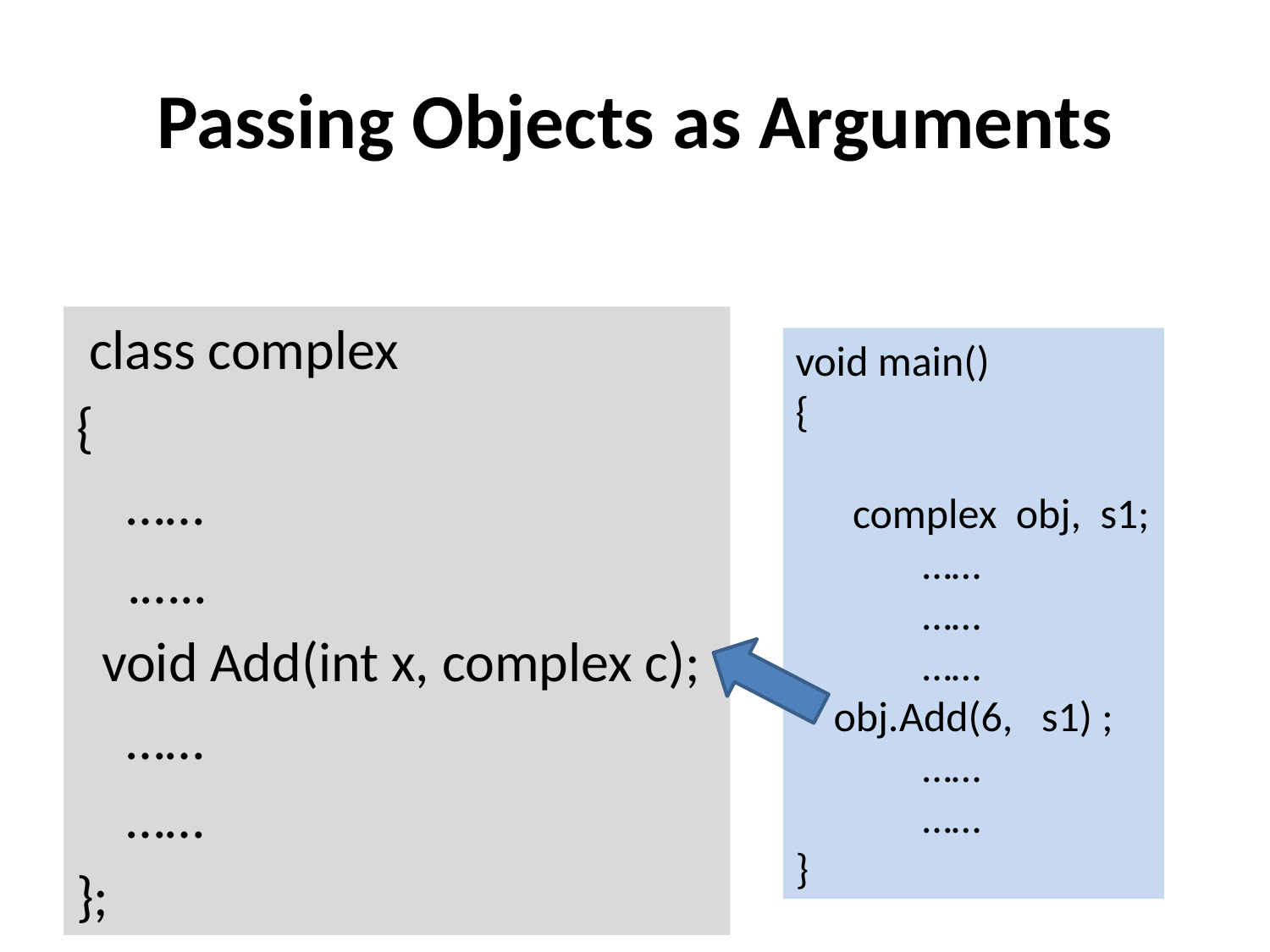

# Passing Objects as Arguments
 class complex
{
    ……
    .…..
  void Add(int x, complex c);
    ……
    ……
};
void main()
{

      complex  obj,  s1;
	……
	……
	……
    obj.Add(6,   s1) ;
	……
	……
}